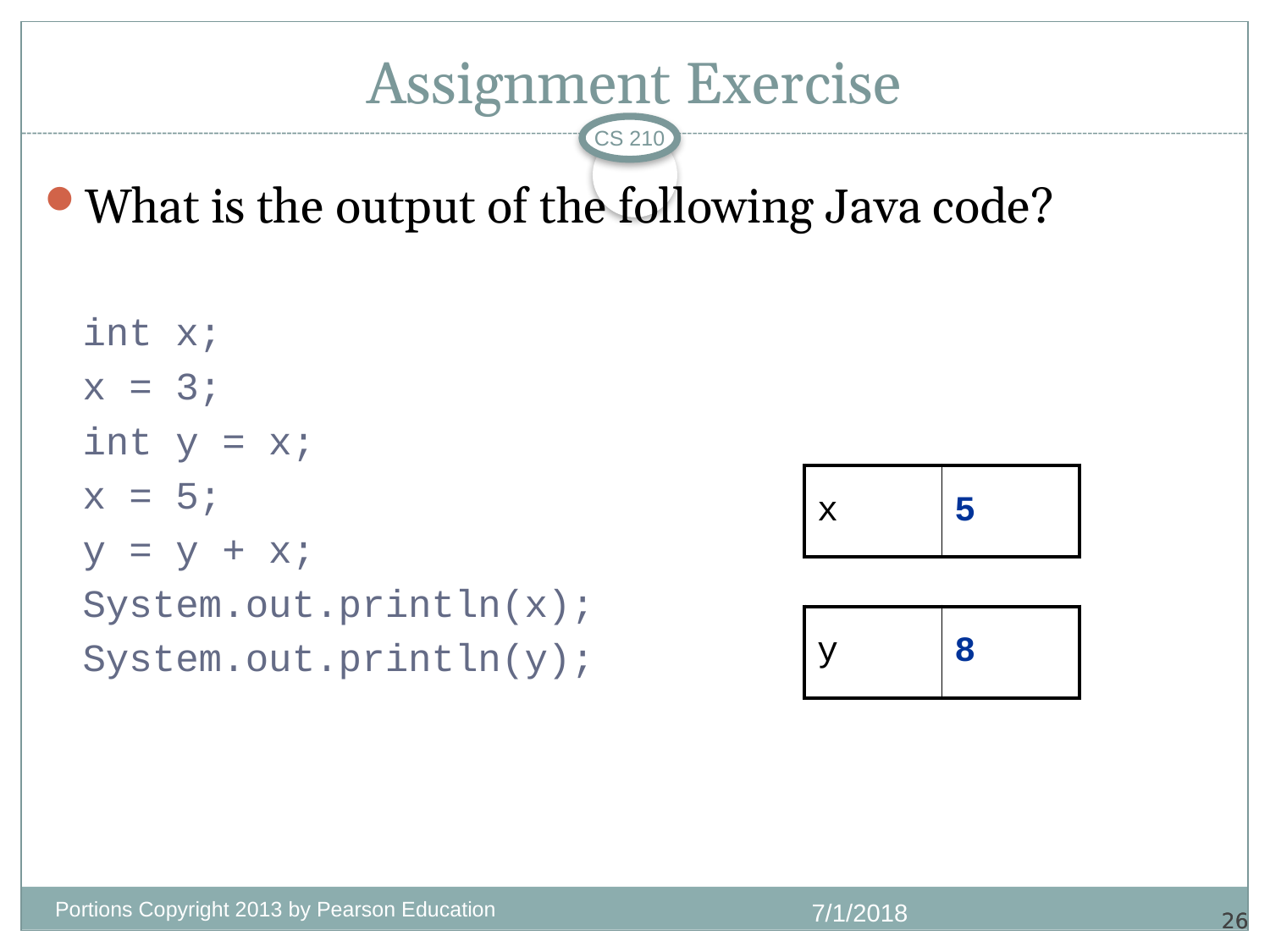

# Assignment Exercise
CS 210
What is the output of the following Java code?

int x;
x = 3;
int y = x;
x = 5;
y = y + x;
System.out.println(x);
System.out.println(y);

| x | 3 |
| --- | --- |
| x | 5 |
| --- | --- |
| y | 3 |
| --- | --- |
| y | 8 |
| --- | --- |
Portions Copyright 2013 by Pearson Education
7/1/2018